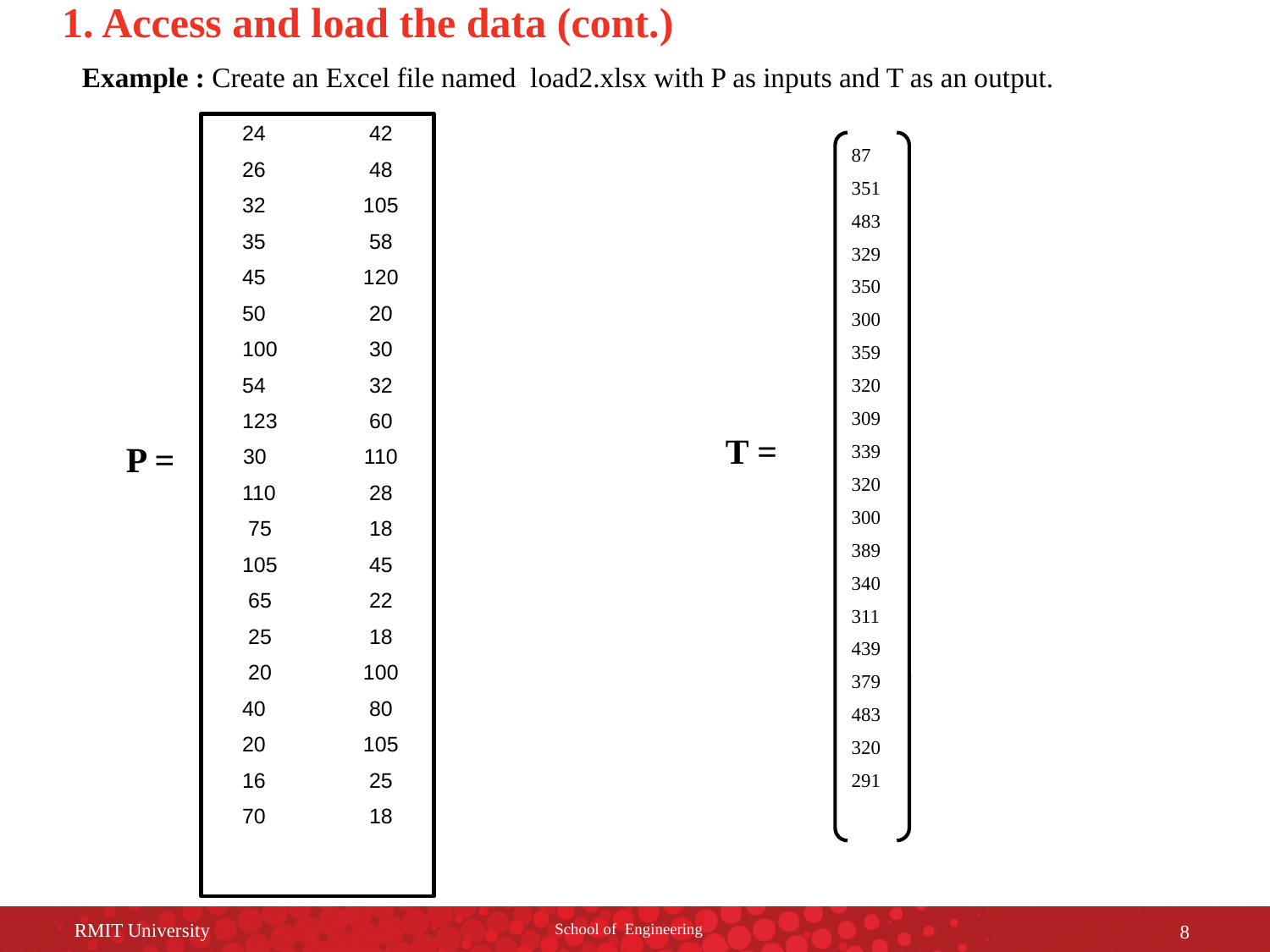

1. Access and load the data (cont.)
Example : Create an Excel file named  load2.xlsx with P as inputs and T as an output.
24	42
26	48
 32	105
35	58
 45	120
50	20
100	30
54	32
123	60
 30	110
110	28
 75	18
105	45
 65	22
 25	18
  20	100
40	80
 20	105
16	25
70	18
87
351
483
329
350
300
359
320
309
339
320
300
389
340
311
439
379
483
320
291
T =
P =
RMIT University
School of  Engineering
8